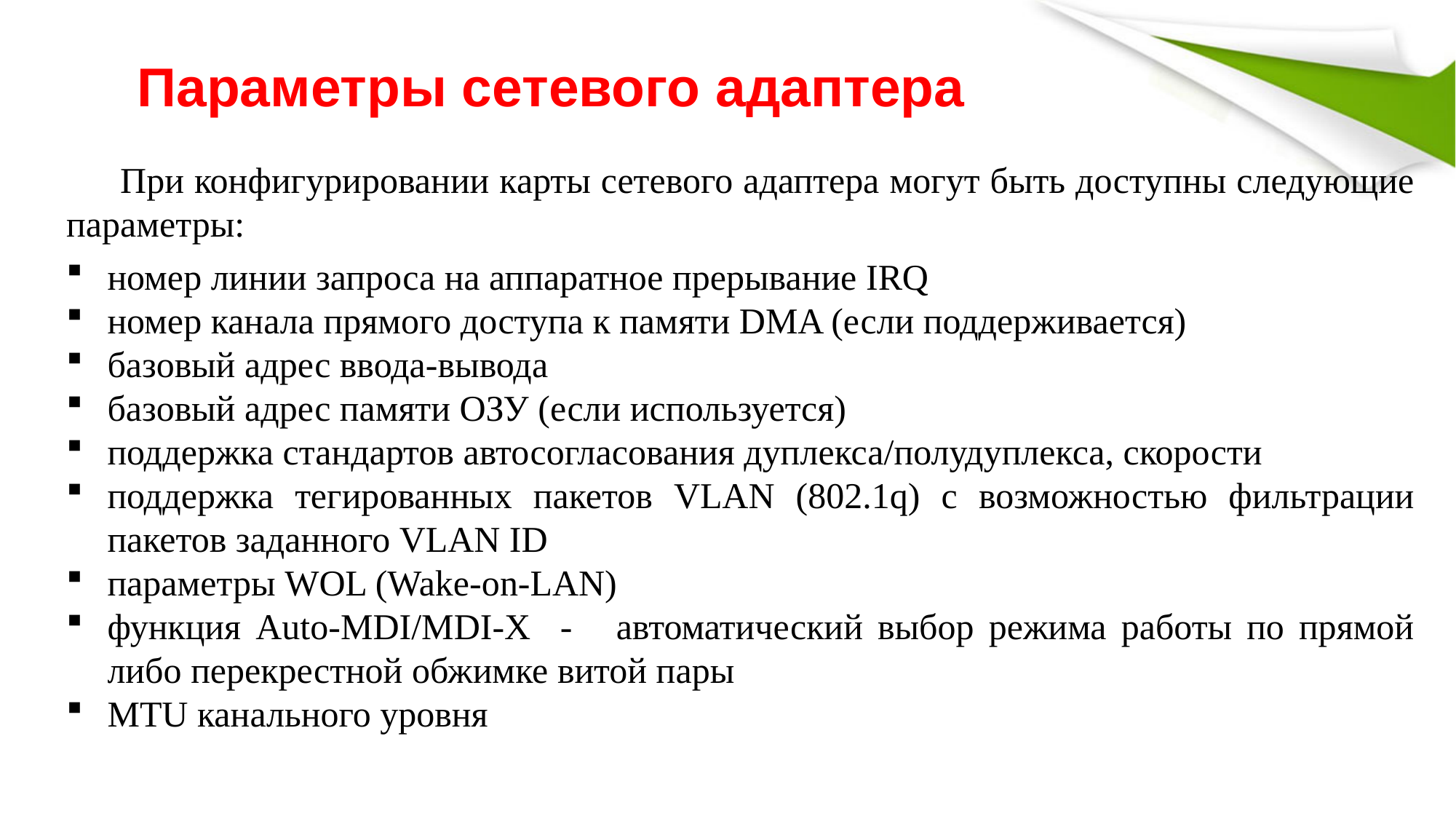

Параметры сетевого адаптера
При конфигурировании карты сетевого адаптера могут быть доступны следующие параметры:
номер линии запроса на аппаратное прерывание IRQ
номер канала прямого доступа к памяти DMA (если поддерживается)
базовый адрес ввода-вывода
базовый адрес памяти ОЗУ (если используется)
поддержка стандартов автосогласования дуплекса/полудуплекса, скорости
поддержка тегированных пакетов VLAN (802.1q) с возможностью фильтрации пакетов заданного VLAN ID
параметры WOL (Wake-on-LAN)
функция Auto-MDI/MDI-X  -   автоматический выбор режима работы по прямой либо перекрестной обжимке витой пары
MTU канального уровня